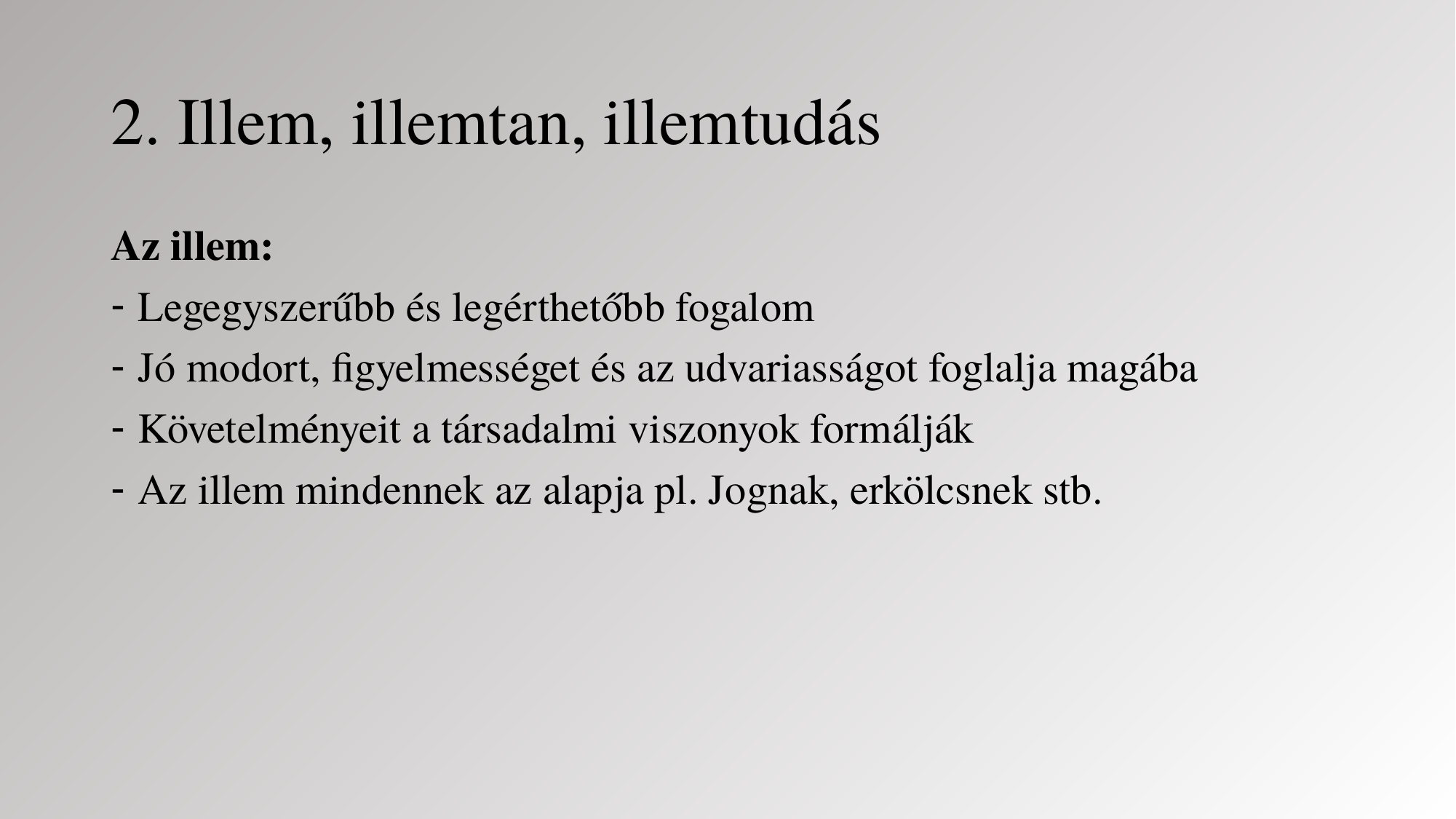

# 2. Illem, illemtan, illemtudás
Az illem:
Legegyszerűbb és legérthetőbb fogalom
Jó modort, figyelmességet és az udvariasságot foglalja magába
Követelményeit a társadalmi viszonyok formálják
Az illem mindennek az alapja pl. Jognak, erkölcsnek stb.